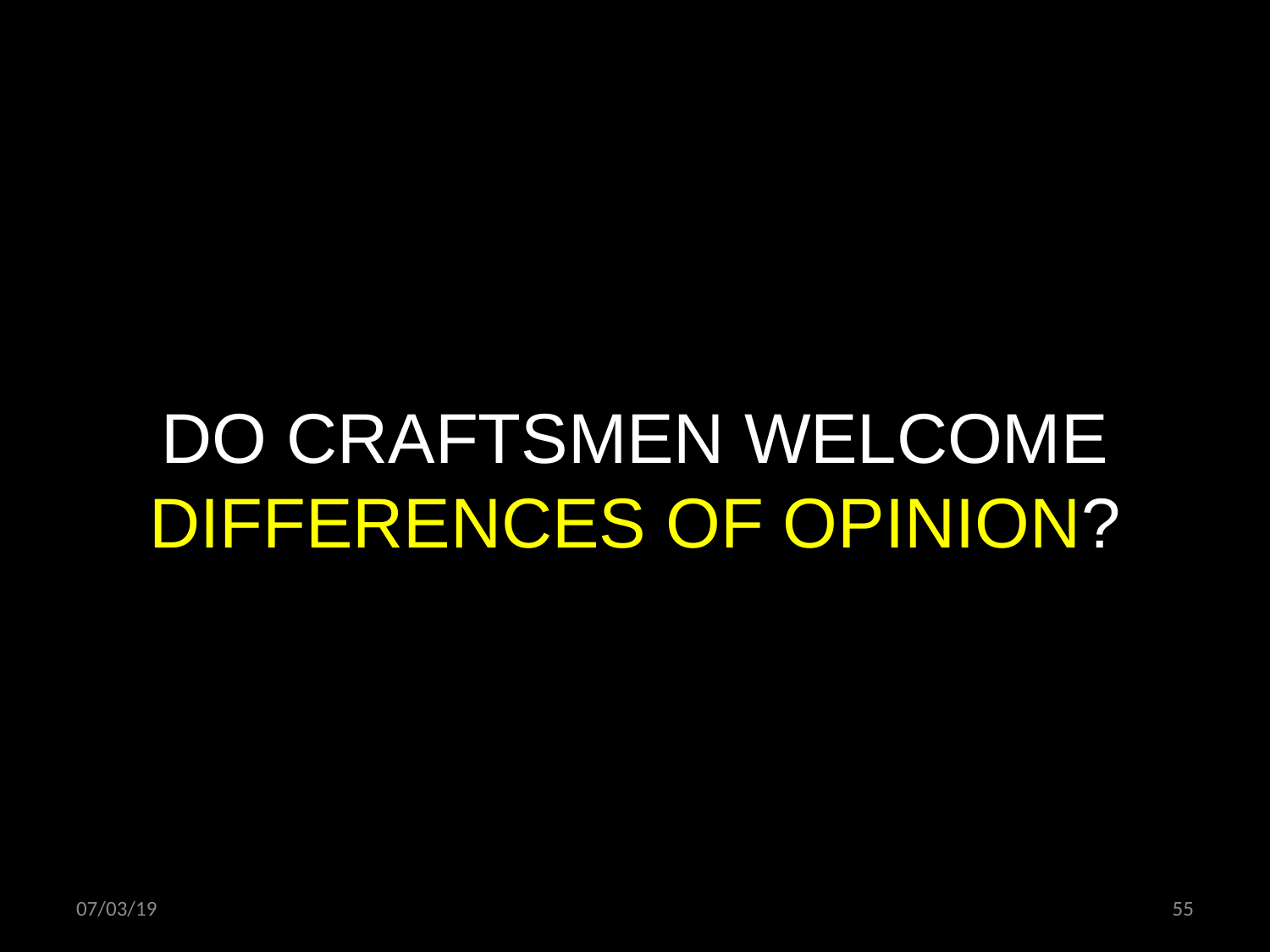

DO CRAFTSMEN WELCOME DIFFERENCES OF OPINION?
07/03/19
55